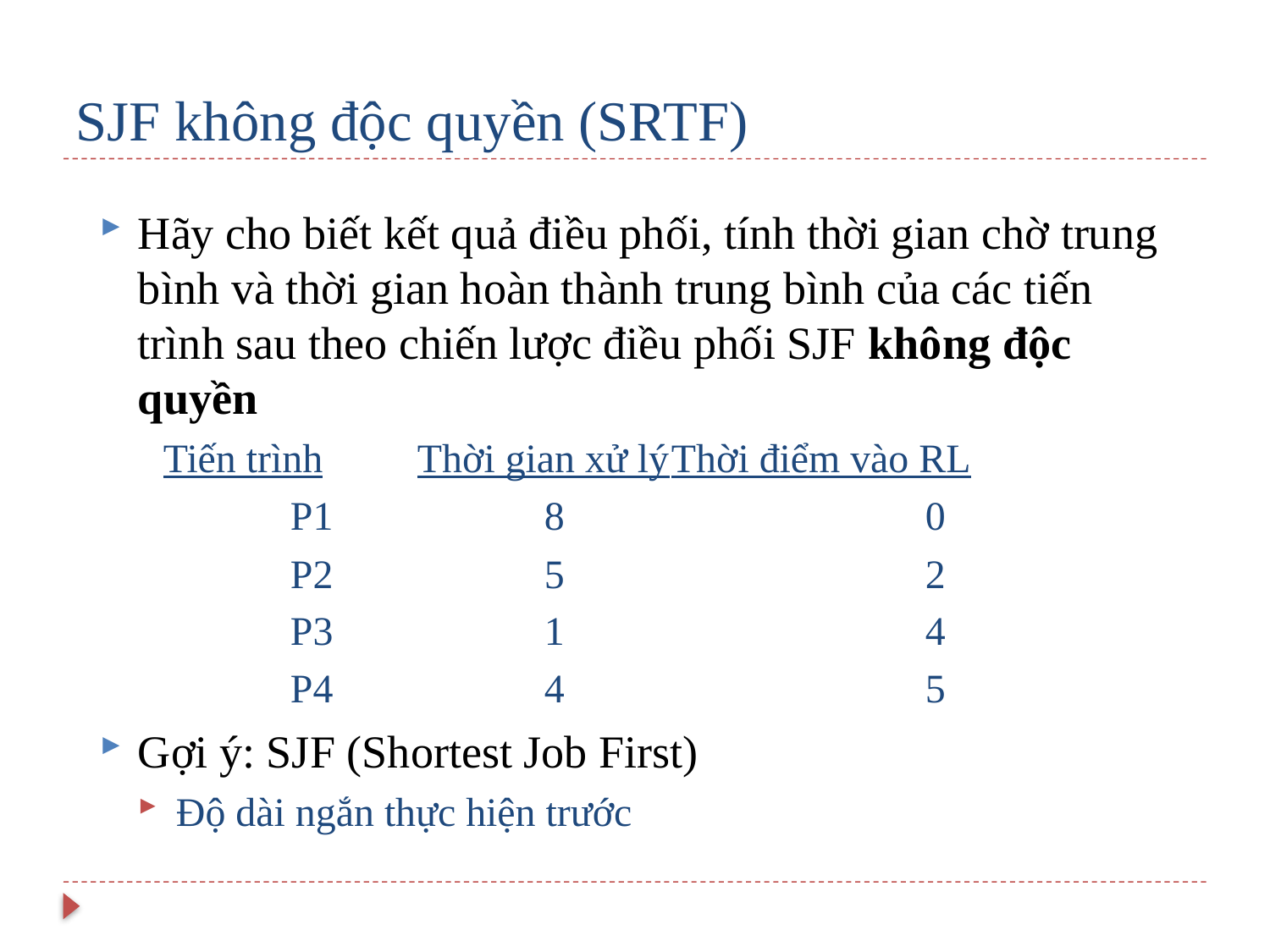

# SJF không độc quyền (SRTF)
Hãy cho biết kết quả điều phối, tính thời gian chờ trung bình và thời gian hoàn thành trung bình của các tiến trình sau theo chiến lược điều phối SJF không độc quyền
Tiến trình	Thời gian xử lý	Thời điểm vào RL
	P1		8			0
	P2		5			2
	P3		1			4
	P4		4			5
Gợi ý: SJF (Shortest Job First)
Độ dài ngắn thực hiện trước